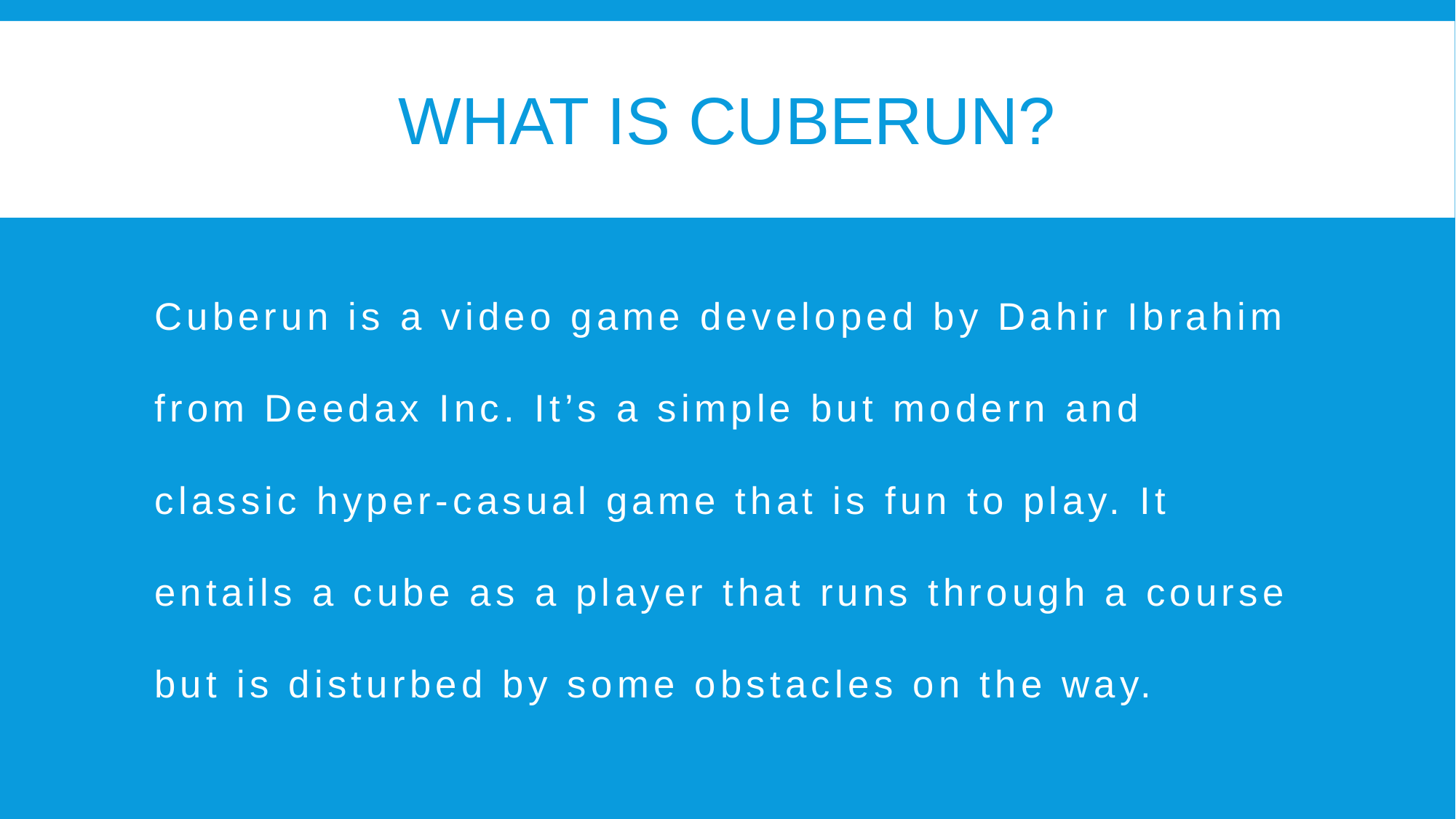

# WHAT IS CUBERUN?
Cuberun is a video game developed by Dahir Ibrahim from Deedax Inc. It’s a simple but modern and classic hyper-casual game that is fun to play. It entails a cube as a player that runs through a course but is disturbed by some obstacles on the way.